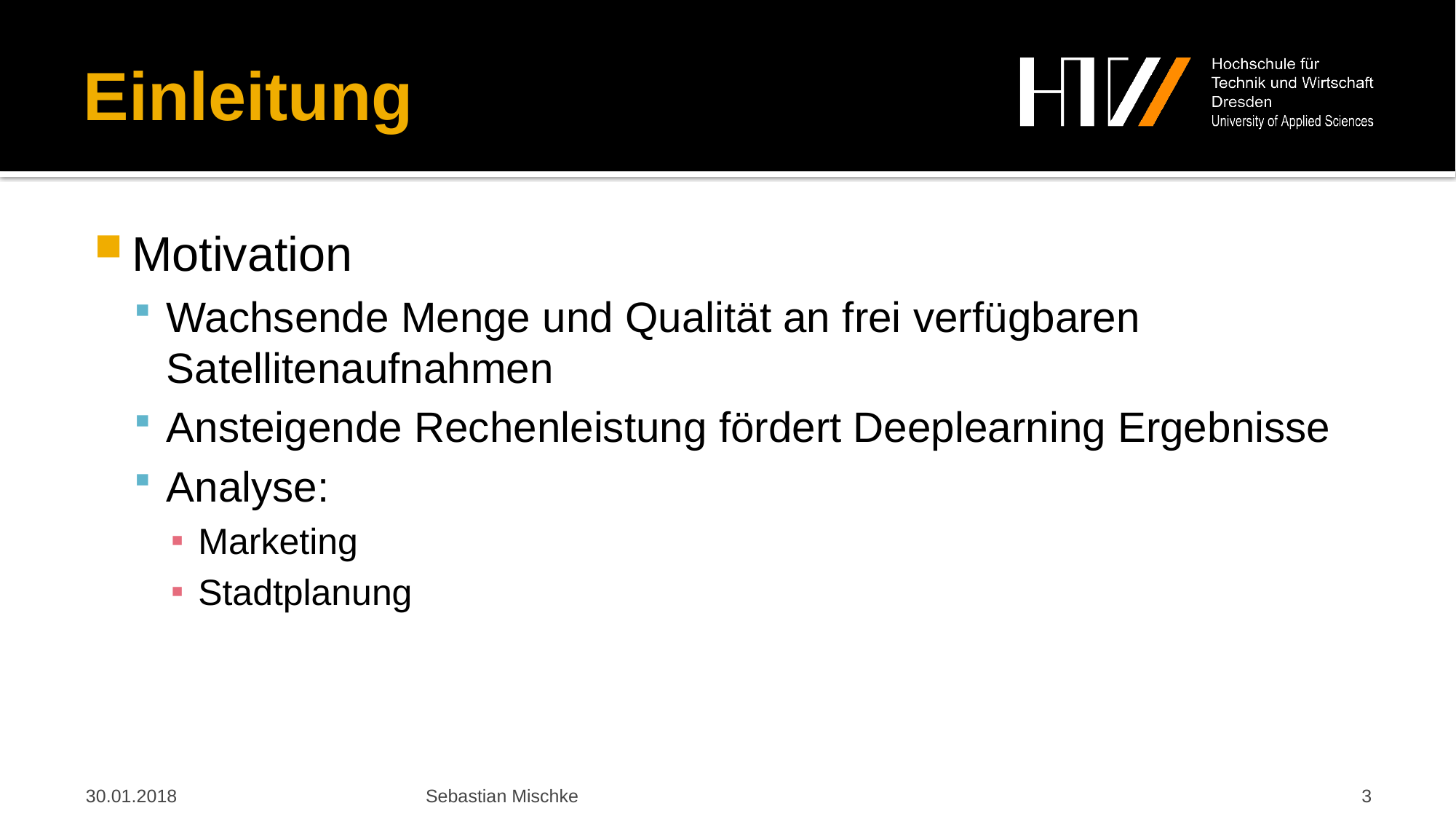

# Einleitung
Motivation
Wachsende Menge und Qualität an frei verfügbaren Satellitenaufnahmen
Ansteigende Rechenleistung fördert Deeplearning Ergebnisse
Analyse:
Marketing
Stadtplanung

30.01.2018
Sebastian Mischke
3